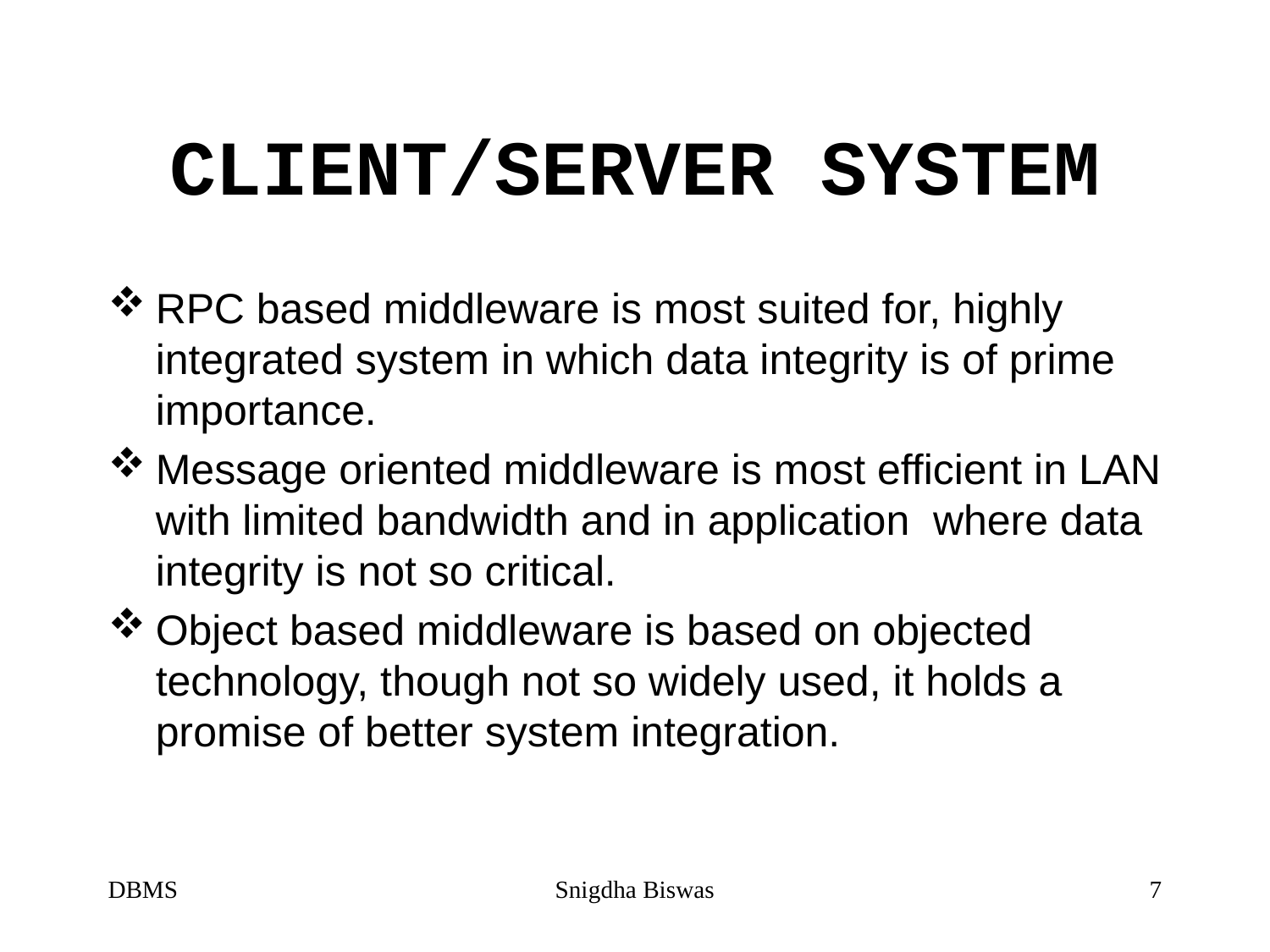

# CLIENT/SERVER SYSTEM
RPC based middleware is most suited for, highly integrated system in which data integrity is of prime importance.
Message oriented middleware is most efficient in LAN with limited bandwidth and in application  where data integrity is not so critical.
Object based middleware is based on objected technology, though not so widely used, it holds a promise of better system integration.
DBMS
Snigdha Biswas
7